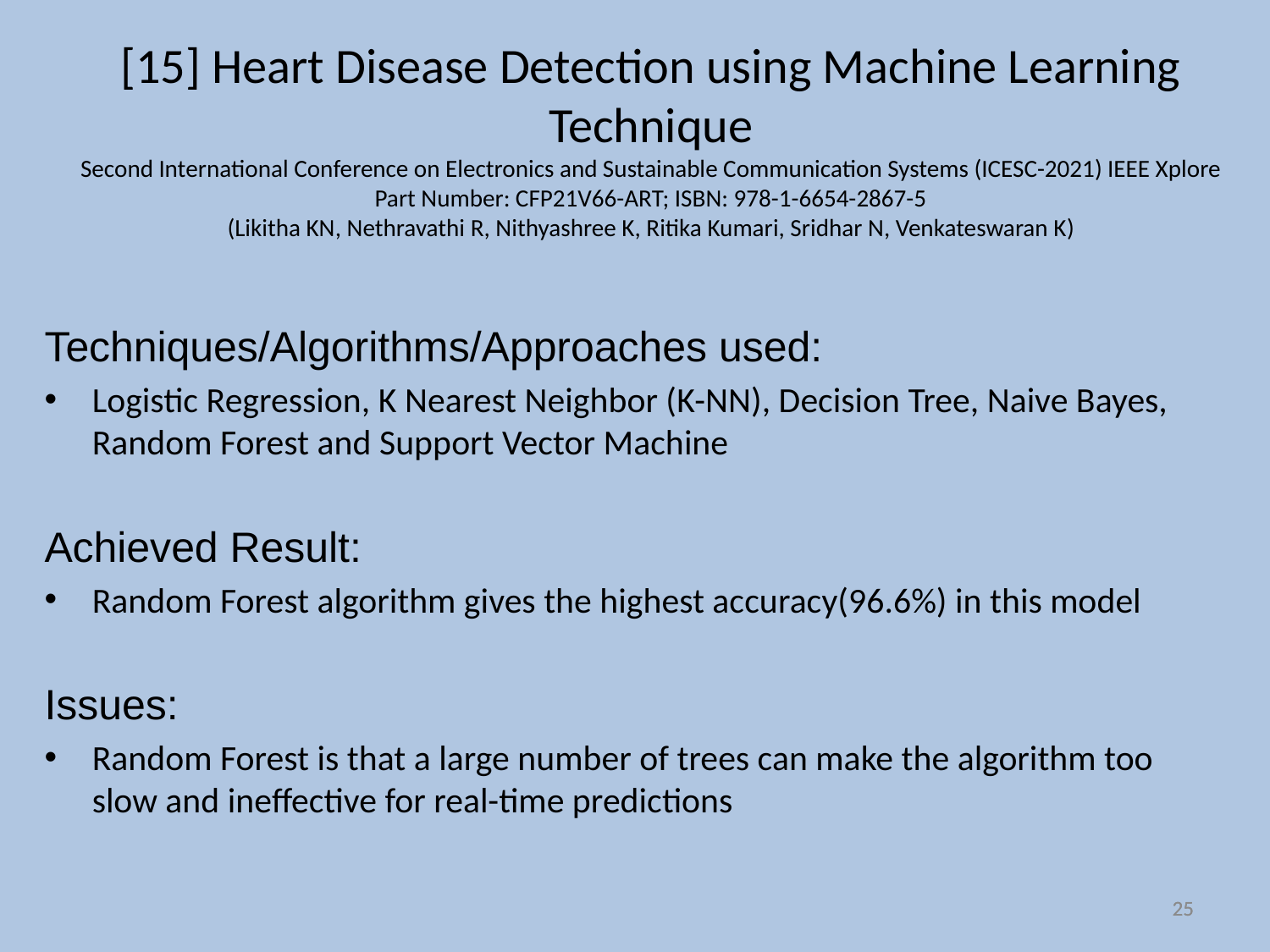

# [15] Heart Disease Detection using Machine Learning Technique Second International Conference on Electronics and Sustainable Communication Systems (ICESC-2021) IEEE Xplore Part Number: CFP21V66-ART; ISBN: 978-1-6654-2867-5 (Likitha KN, Nethravathi R, Nithyashree K, Ritika Kumari, Sridhar N, Venkateswaran K)

Techniques/Algorithms/Approaches used:
Logistic Regression, K Nearest Neighbor (K-NN), Decision Tree, Naive Bayes, Random Forest and Support Vector Machine

Achieved Result:
Random Forest algorithm gives the highest accuracy(96.6%) in this model

Issues:
Random Forest is that a large number of trees can make the algorithm too slow and ineffective for real-time predictions

25
25